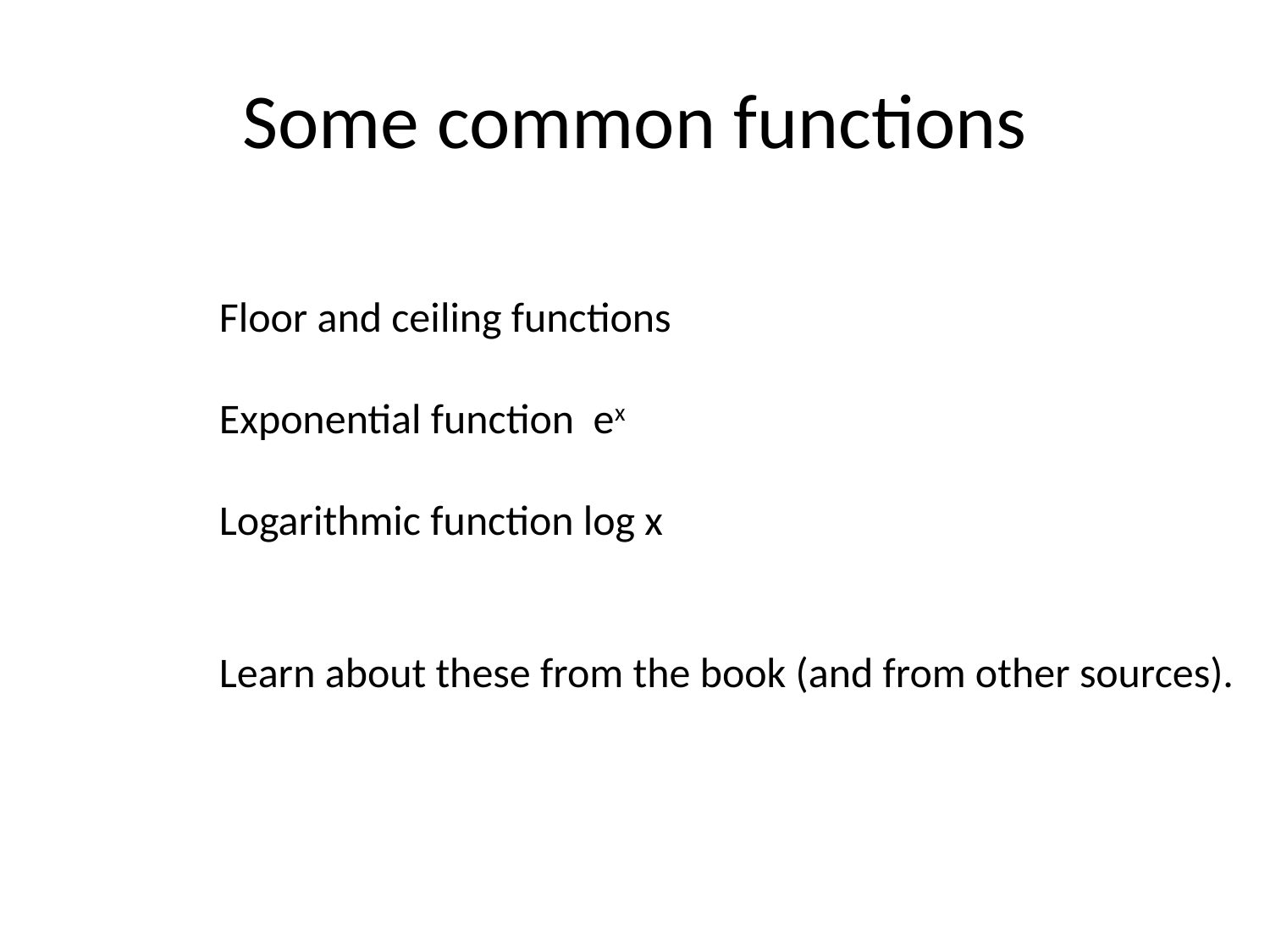

# Some common functions
Floor and ceiling functions

Exponential function  ex

Logarithmic function log x

Learn about these from the book (and from other sources).